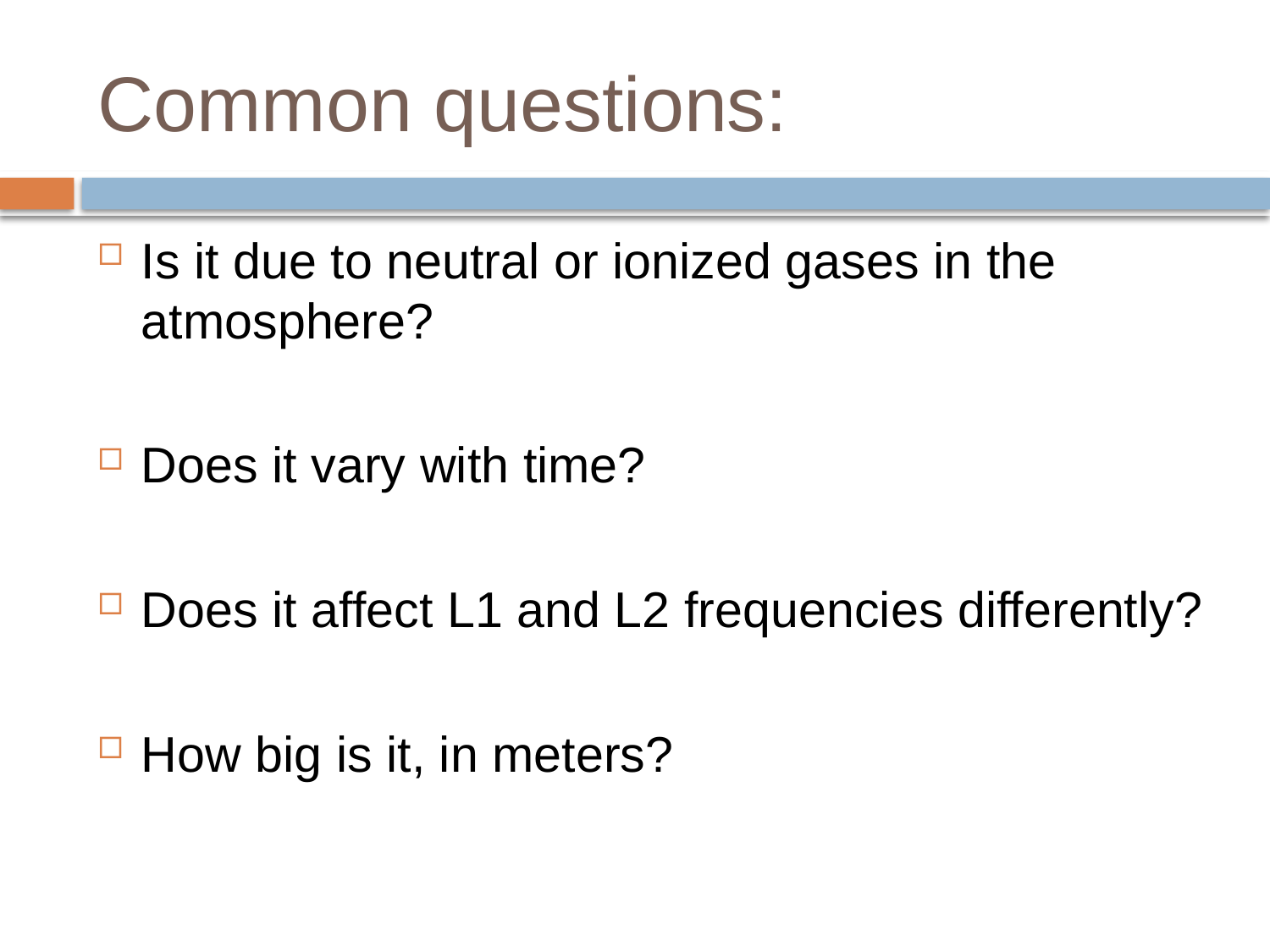

# Common questions:
Is it due to neutral or ionized gases in the atmosphere?

Does it vary with time?

Does it affect L1 and L2 frequencies differently?

How big is it, in meters?